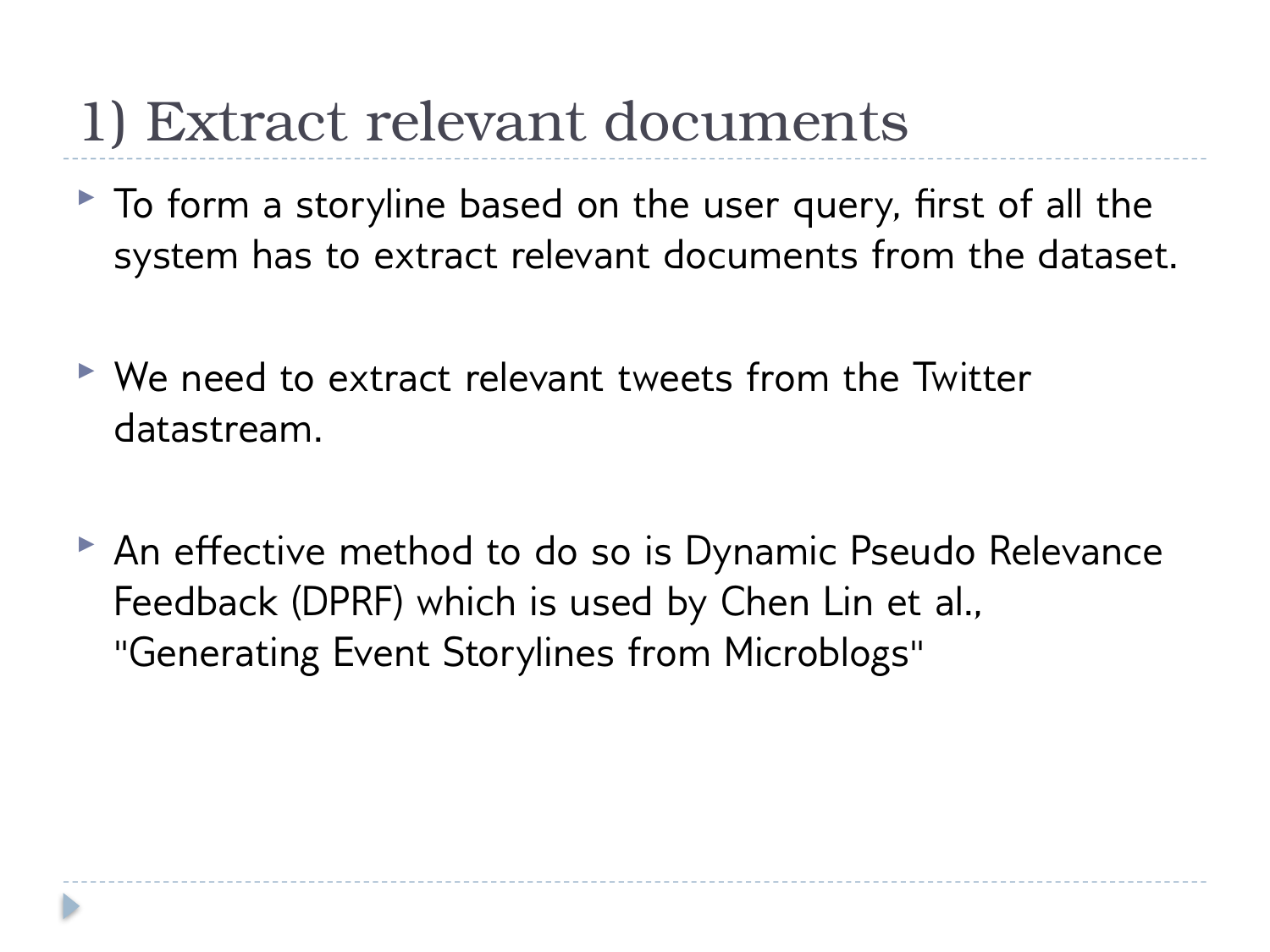

# 1) Extract relevant documents
To form a storyline based on the user query, first of all the system has to extract relevant documents from the dataset.

We need to extract relevant tweets from the Twitter datastream.

An effective method to do so is Dynamic Pseudo Relevance Feedback (DPRF) which is used by Chen Lin et al., "Generating Event Storylines from Microblogs"